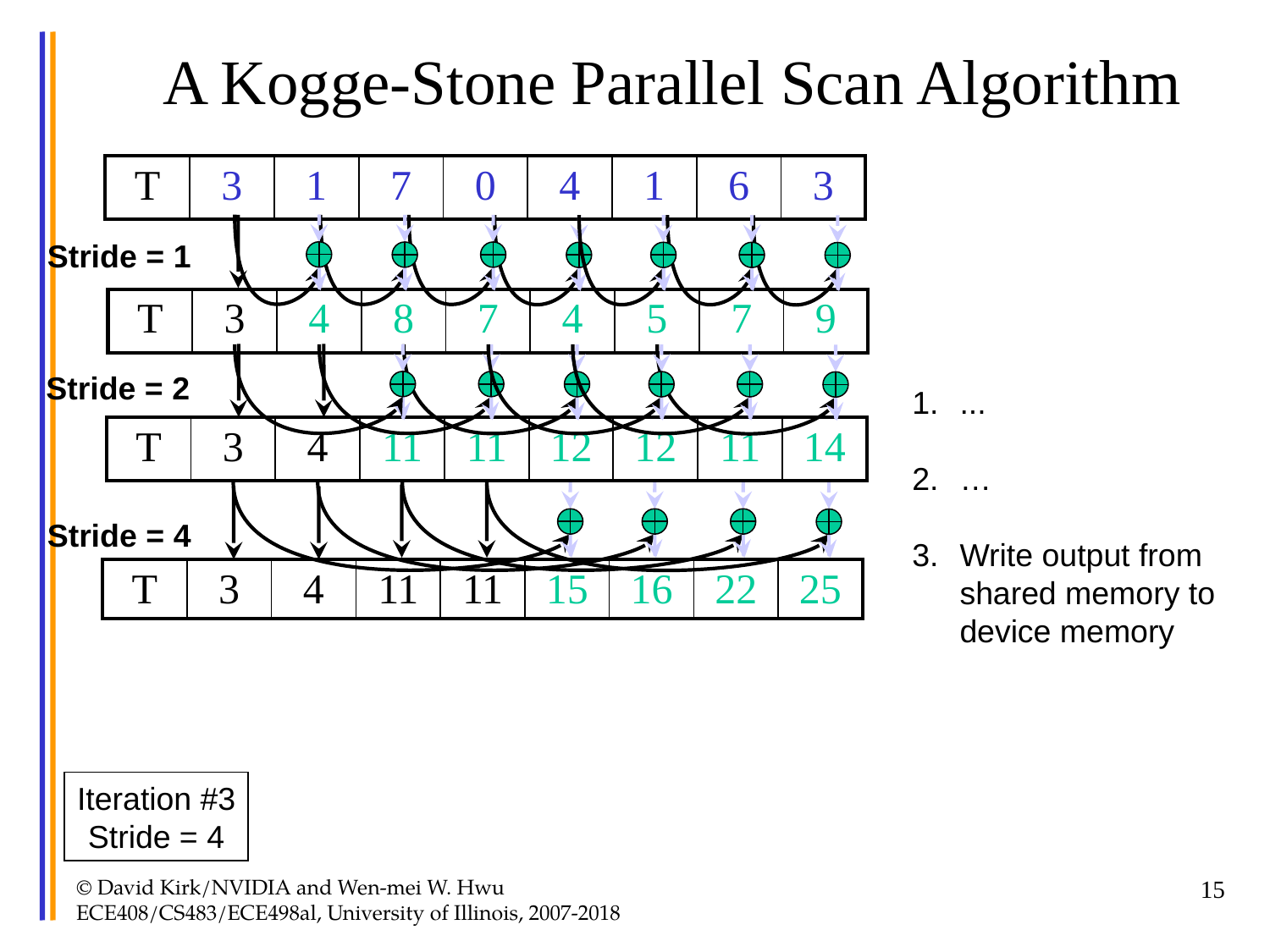

# A Kogge-Stone Parallel Scan Algorithm
| T | 3 | 1 | 7 | 0 | 4 | 1 | 6 | 3 |
| --- | --- | --- | --- | --- | --- | --- | --- | --- |

Stride = 1

| T | 3 | 4 | 8 | 7 | 4 | 5 | 7 | 9 |
| --- | --- | --- | --- | --- | --- | --- | --- | --- |

Stride = 2

...

…

Write output from shared memory to device memory
| T | 3 | 4 | 11 | 11 | 12 | 12 | 11 | 14 |
| --- | --- | --- | --- | --- | --- | --- | --- | --- |

Stride = 4
| T | 3 | 4 | 11 | 11 | 15 | 16 | 22 | 25 |
| --- | --- | --- | --- | --- | --- | --- | --- | --- |
Iteration #3
Stride = 4
© David Kirk/NVIDIA and Wen-mei W. Hwu  ECE408/CS483/ECE498al, University of Illinois, 2007-2018
15